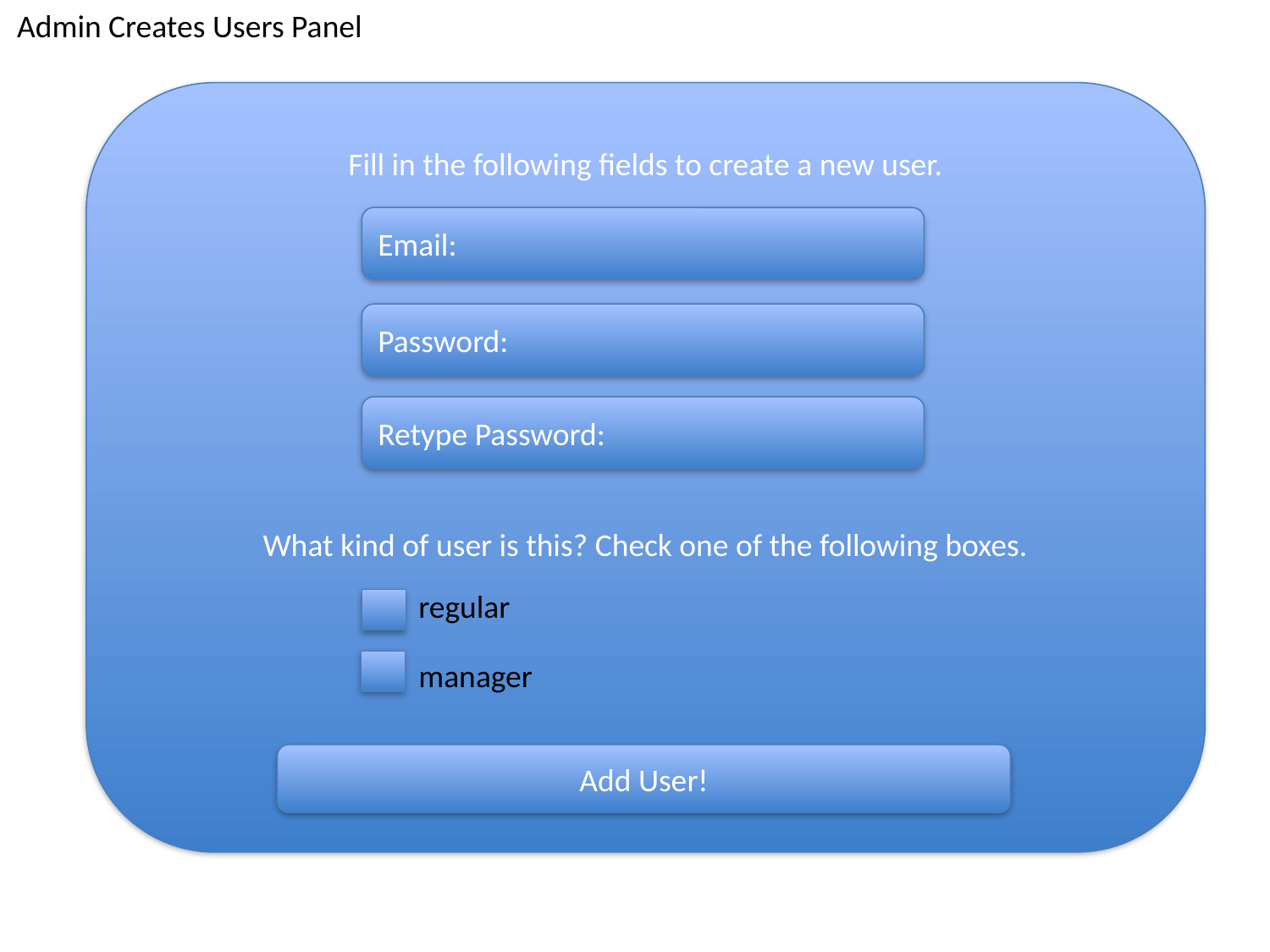

Admin Creates Users Panel

Fill in the following fields to create a new user.

What kind of user is this? Check one of the following boxes.

Email:
Password:
Retype Password:
regular

manager

Add User!